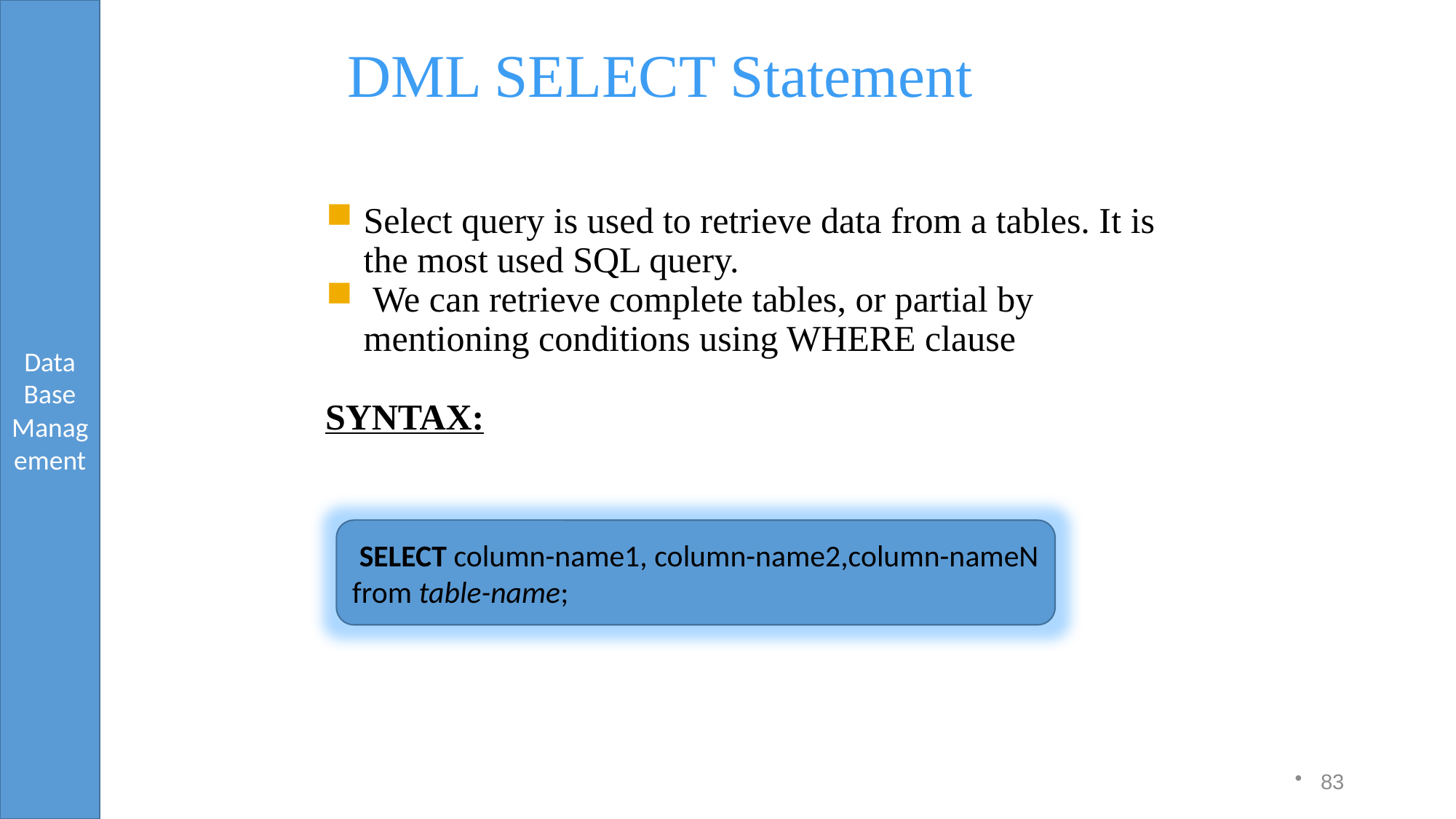

# DML SELECT Statement

Select query is used to retrieve data from a tables. It is the most used SQL query.
 We can retrieve complete tables, or partial by mentioning conditions using WHERE clause

SYNTAX:

 SELECT column-name1, column-name2,column-nameN from table-name;

83